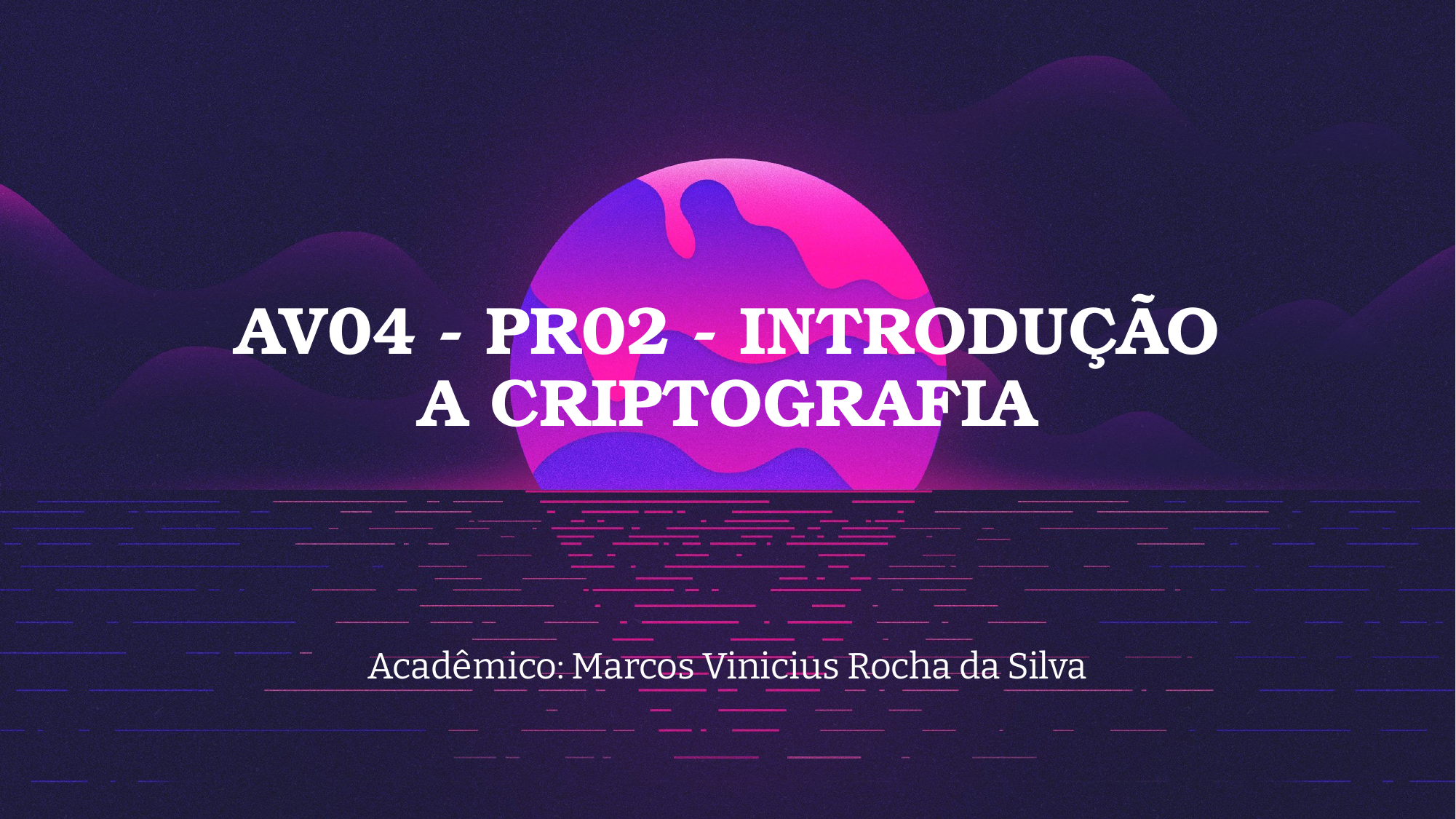

# AV04 - PR02 - Introdução a Criptografia
Acadêmico: Marcos Vinicius Rocha da Silva